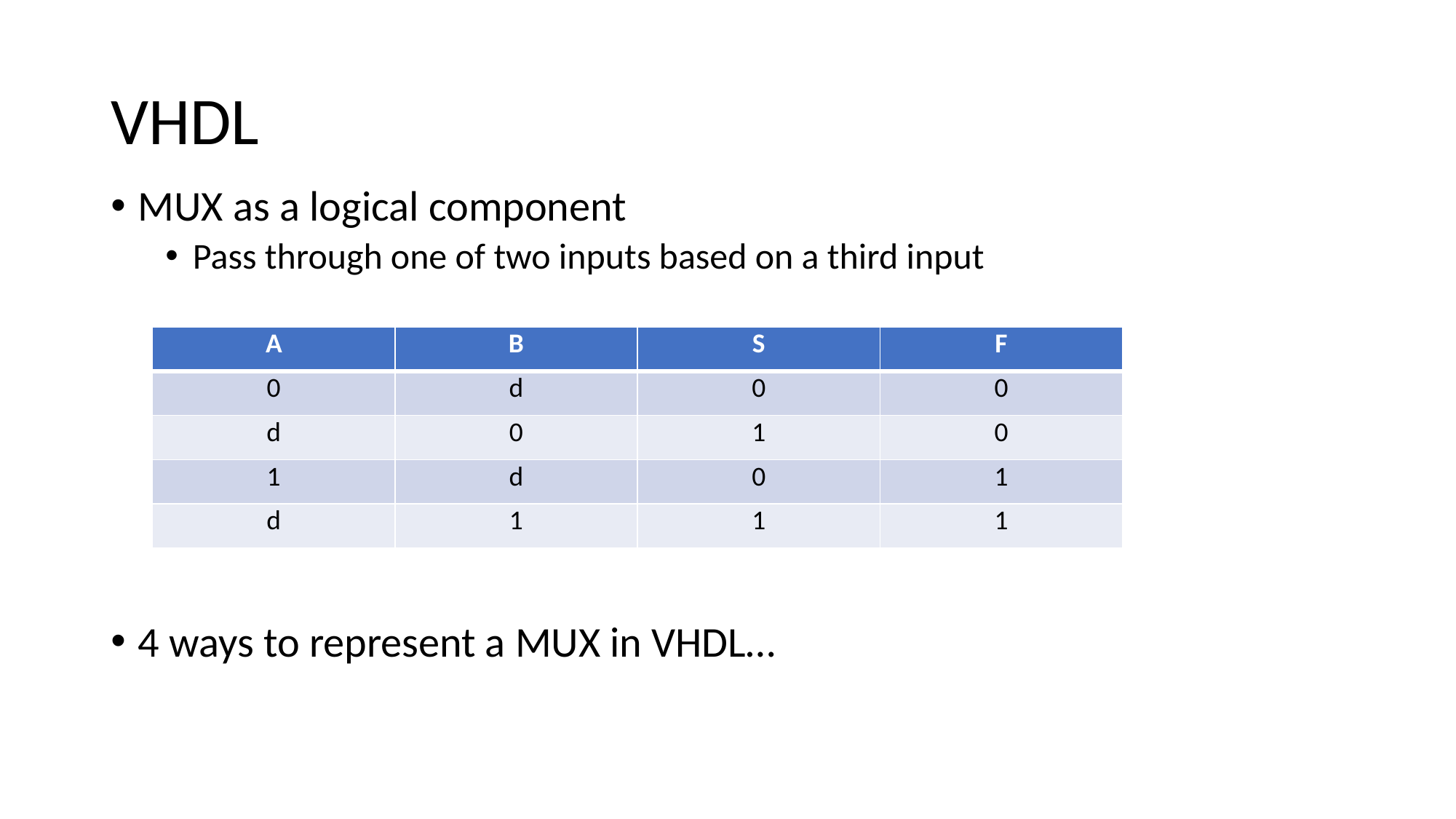

# VHDL
MUX as a logical component
Pass through one of two inputs based on a third input

4 ways to represent a MUX in VHDL…
| A | B | S | F |
| --- | --- | --- | --- |
| 0 | d | 0 | 0 |
| d | 0 | 1 | 0 |
| 1 | d | 0 | 1 |
| d | 1 | 1 | 1 |